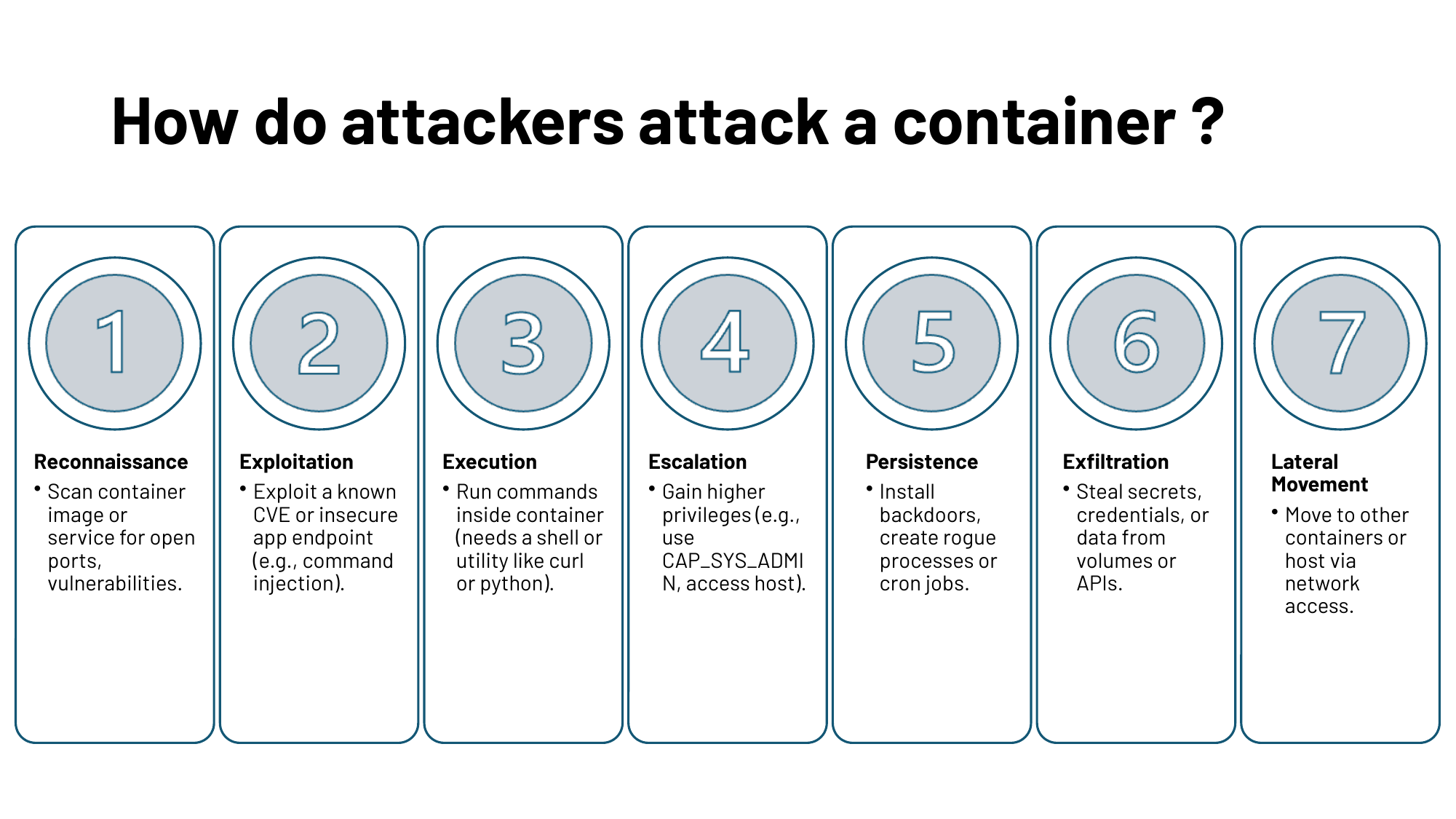

# How do attackers attack a container ?
Reconnaissance
Scan container image or service for open ports, vulnerabilities.
Exploitation
Exploit a known CVE or insecure app endpoint (e.g., command injection).
Execution
Run commands inside container (needs a shell or utility like curl or python).
Escalation
Gain higher privileges (e.g., use CAP_SYS_ADMIN, access host).
Persistence
Install backdoors, create rogue processes or cron jobs.
Exfiltration
Steal secrets, credentials, or data from volumes or APIs.
Lateral Movement
Move to other containers or host via network access.